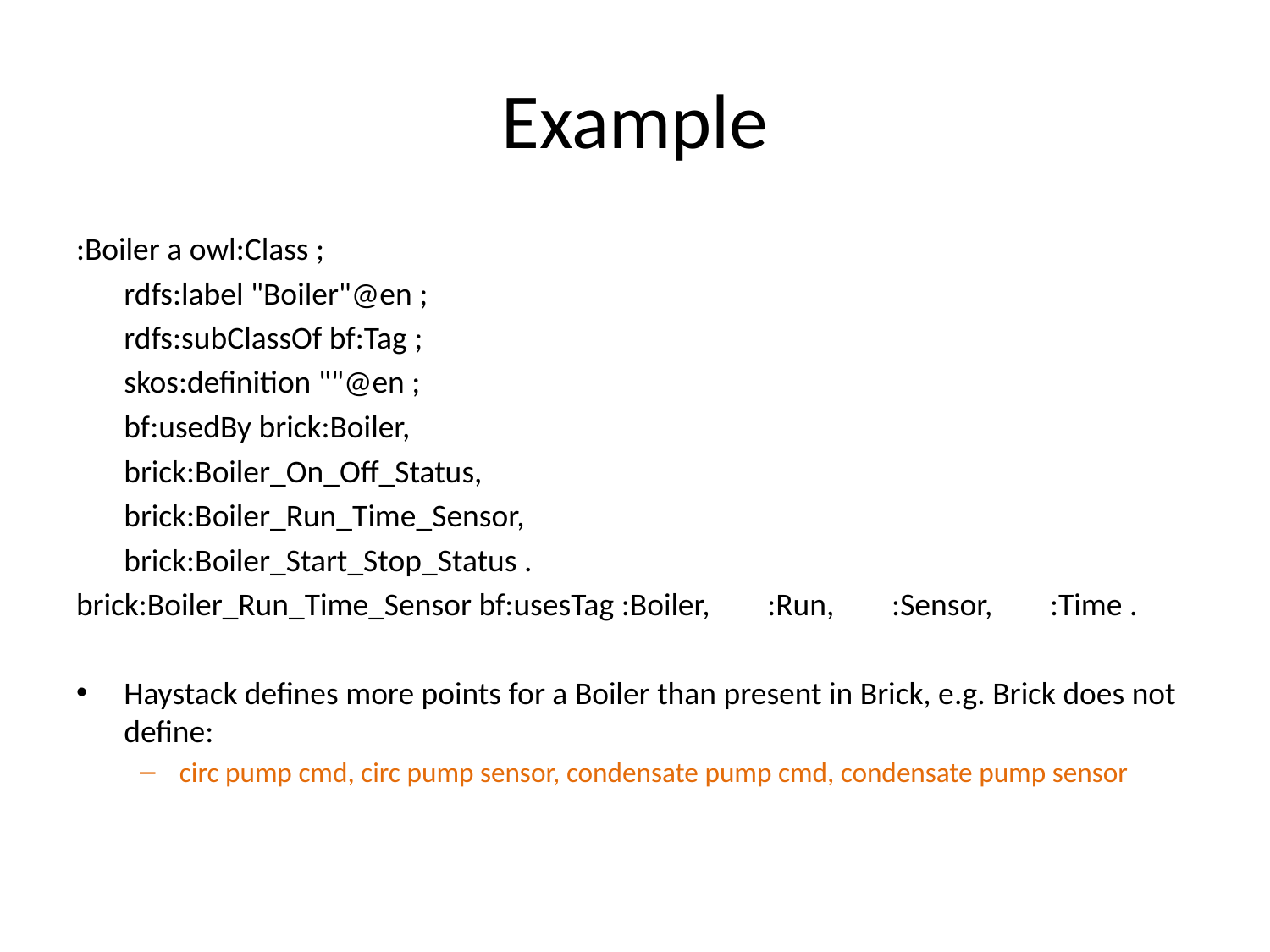

# Example
:Boiler a owl:Class ;
	rdfs:label "Boiler"@en ;
	rdfs:subClassOf bf:Tag ;
	skos:definition ""@en ;
	bf:usedBy brick:Boiler,
	brick:Boiler_On_Off_Status,
	brick:Boiler_Run_Time_Sensor,
	brick:Boiler_Start_Stop_Status .
brick:Boiler_Run_Time_Sensor bf:usesTag :Boiler,        :Run,        :Sensor,        :Time .

Haystack defines more points for a Boiler than present in Brick, e.g. Brick does not define:
circ pump cmd, circ pump sensor, condensate pump cmd, condensate pump sensor